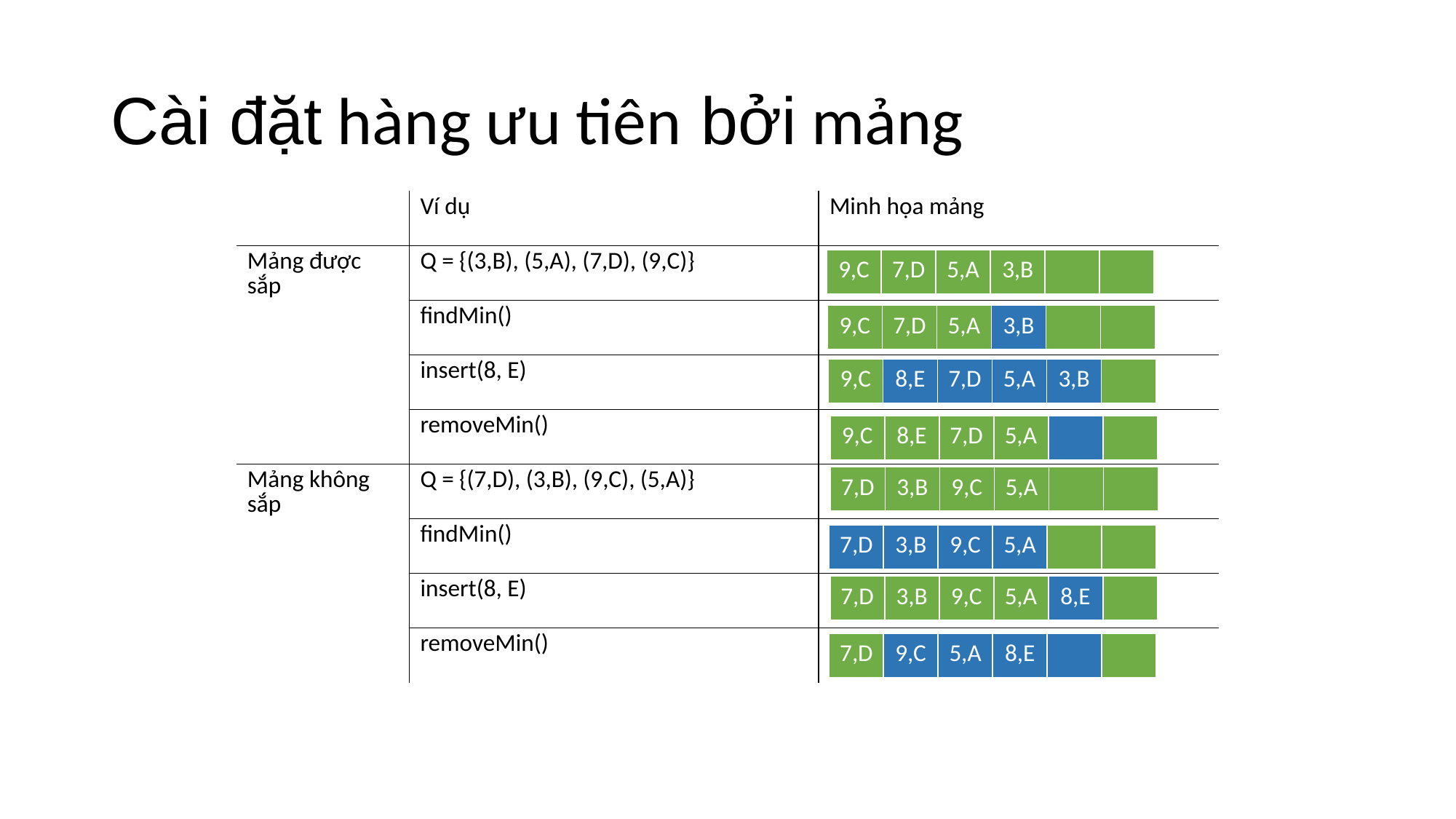

# Cài đặt hàng ưu tiên bởi mảng
|  | Ví dụ | Minh họa mảng |
| --- | --- | --- |
| Mảng được sắp | Q = {(3,B), (5,A), (7,D), (9,C)} |  |
|  | findMin() |  |
|  | insert(8, E) |  |
|  | removeMin() |  |
| Mảng không sắp | Q = {(7,D), (3,B), (9,C), (5,A)} |  |
|  | findMin() |  |
|  | insert(8, E) |  |
|  | removeMin() |  |
| 9,C | 7,D | 5,A | 3,B |  |  |
| --- | --- | --- | --- | --- | --- |
| 9,C | 7,D | 5,A | 3,B |  |  |
| --- | --- | --- | --- | --- | --- |
| 9,C | 8,E | 7,D | 5,A | 3,B |  |
| --- | --- | --- | --- | --- | --- |
| 9,C | 8,E | 7,D | 5,A |  |  |
| --- | --- | --- | --- | --- | --- |
| 7,D | 3,B | 9,C | 5,A |  |  |
| --- | --- | --- | --- | --- | --- |
| 7,D | 3,B | 9,C | 5,A |  |  |
| --- | --- | --- | --- | --- | --- |
| 7,D | 3,B | 9,C | 5,A | 8,E |  |
| --- | --- | --- | --- | --- | --- |
| 7,D | 9,C | 5,A | 8,E |  |  |
| --- | --- | --- | --- | --- | --- |
11